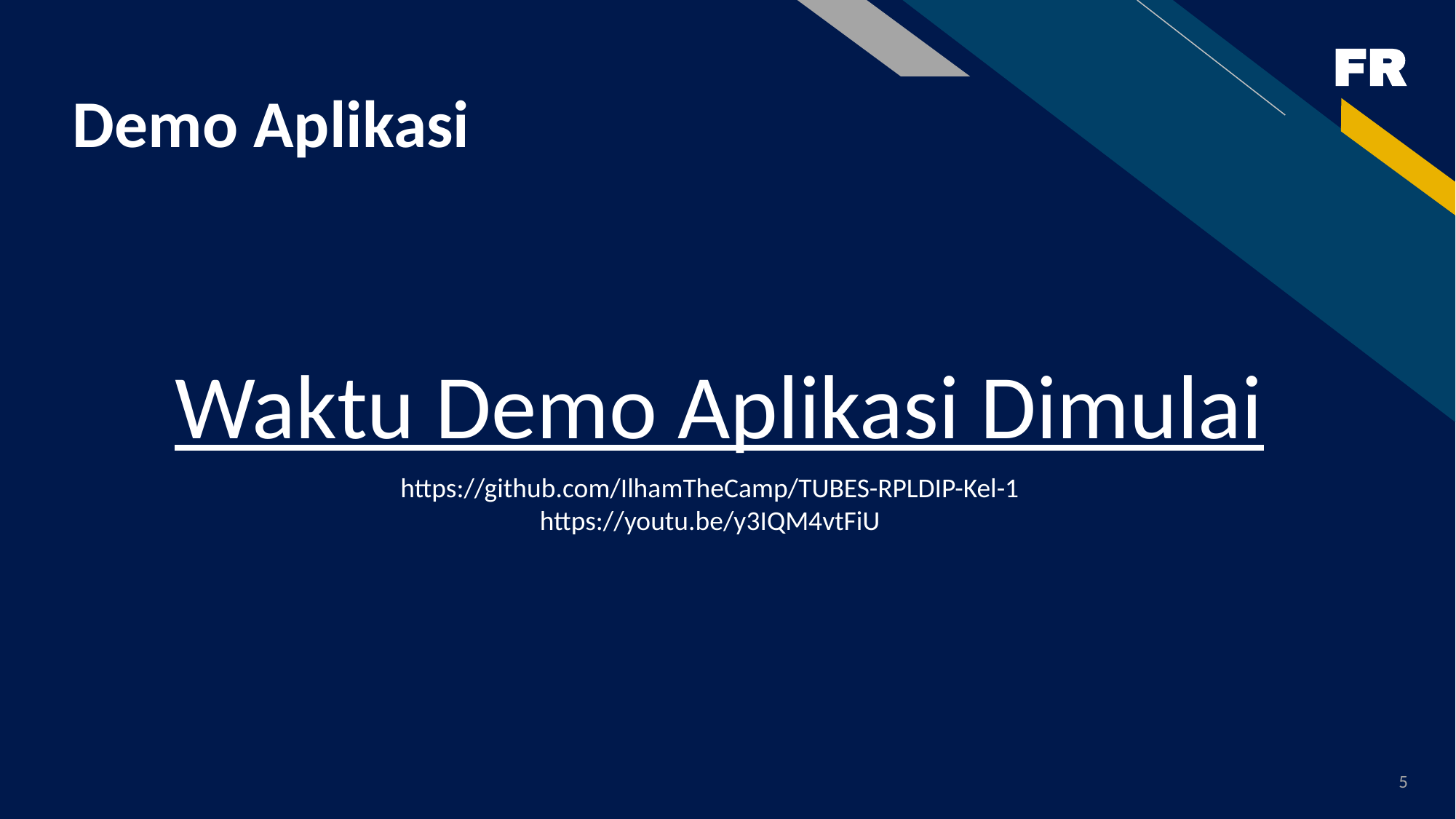

# Demo Aplikasi
Waktu Demo Aplikasi Dimulai
https://github.com/IlhamTheCamp/TUBES-RPLDIP-Kel-1
https://youtu.be/y3IQM4vtFiU
5